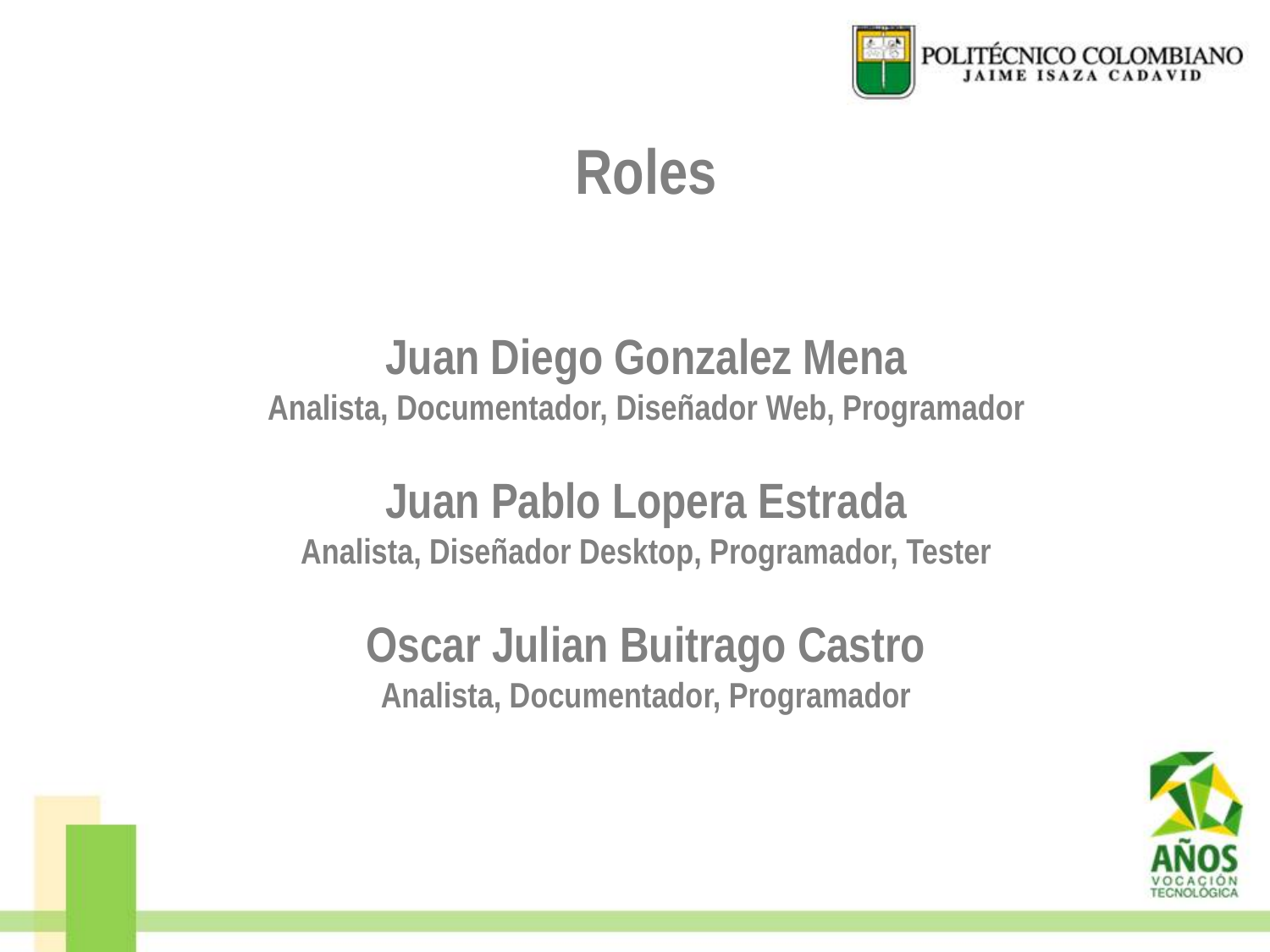

Roles

Juan Diego Gonzalez Mena
Analista, Documentador, Diseñador Web, Programador
Juan Pablo Lopera Estrada
Analista, Diseñador Desktop, Programador, Tester

Oscar Julian Buitrago Castro
Analista, Documentador, Programador